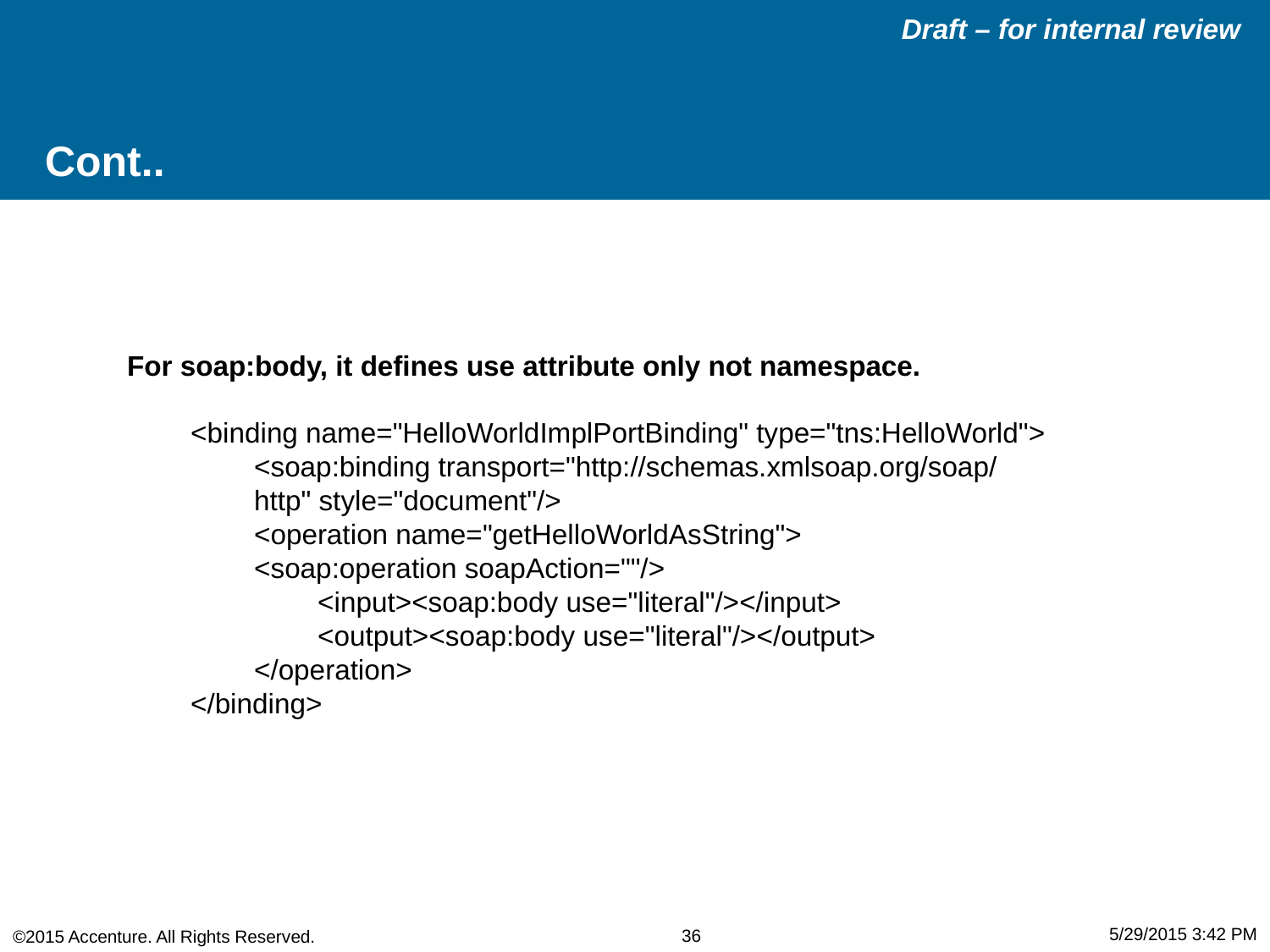

# Cont..

For soap:body, it defines use attribute only not namespace.

<binding name="HelloWorldImplPortBinding" type="tns:HelloWorld">
<soap:binding transport="http://schemas.xmlsoap.org/soap/http" style="document"/>
<operation name="getHelloWorldAsString">
<soap:operation soapAction=""/>
<input><soap:body use="literal"/></input>
<output><soap:body use="literal"/></output>
</operation>
</binding>
5/29/2015 3:42 PM
36
©2015 Accenture. All Rights Reserved.